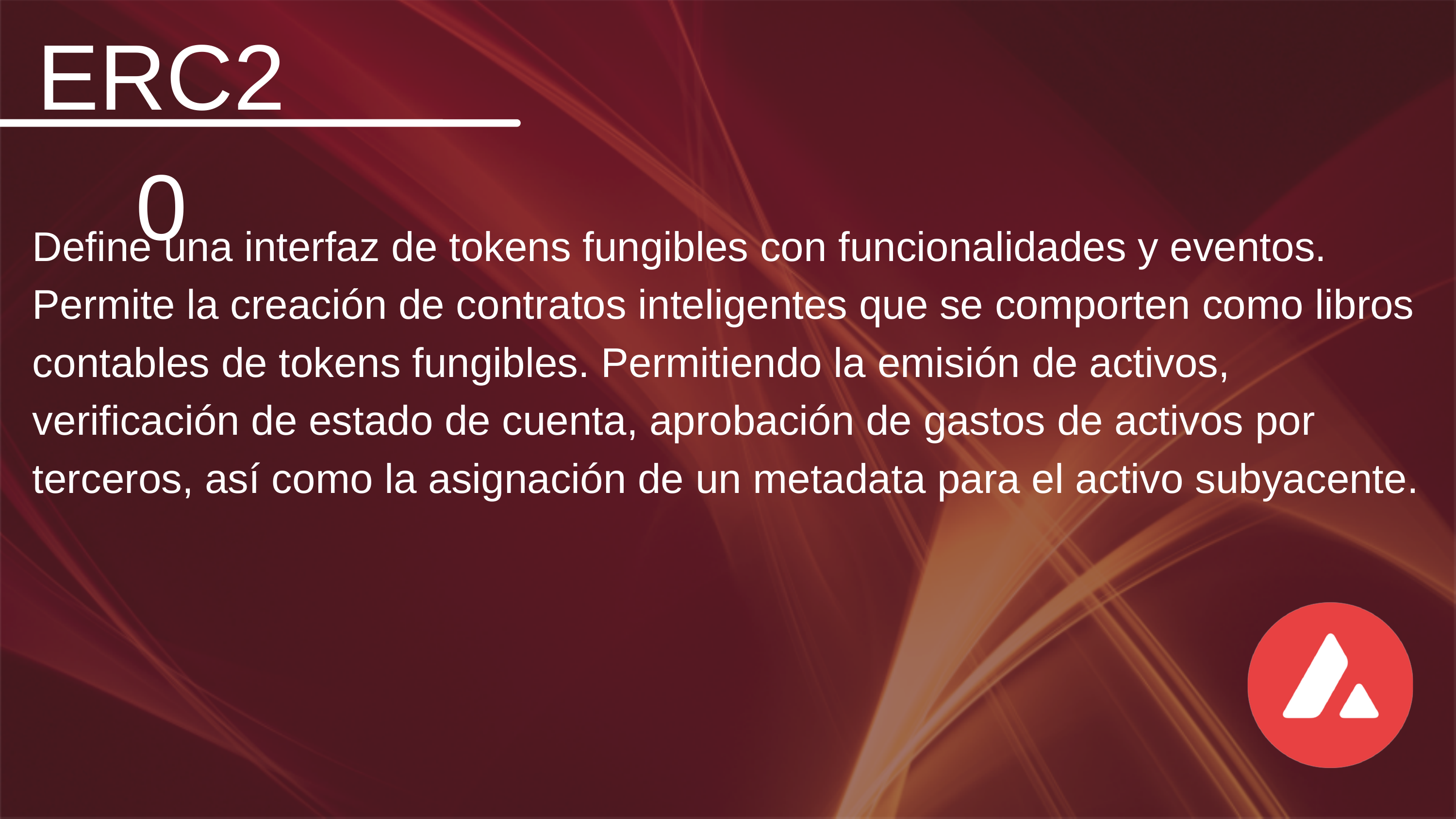

ERC20

Define una interfaz de tokens fungibles con funcionalidades y eventos. Permite la creación de contratos inteligentes que se comporten como libros contables de tokens fungibles. Permitiendo la emisión de activos, verificación de estado de cuenta, aprobación de gastos de activos por terceros, así como la asignación de un metadata para el activo subyacente.